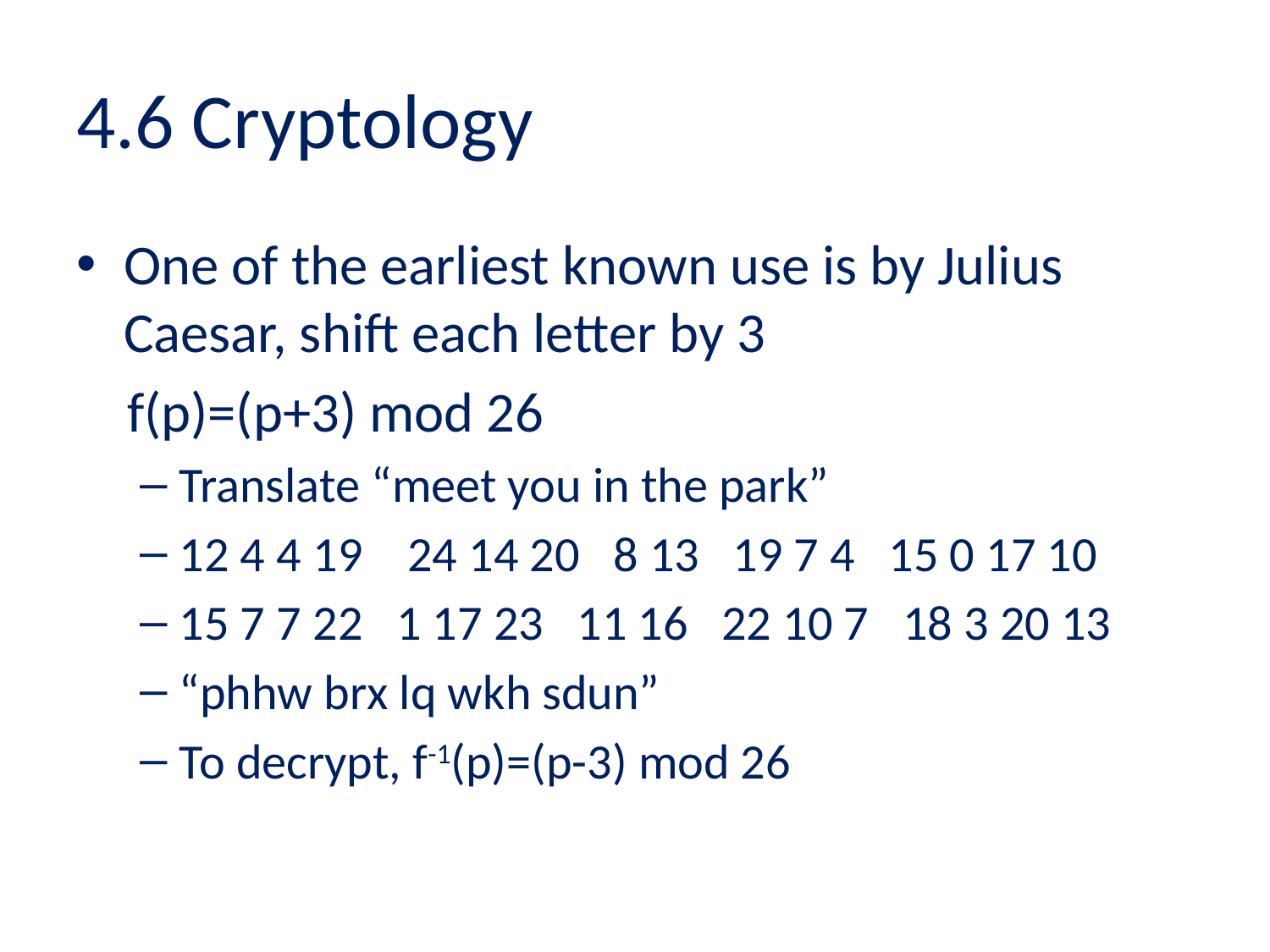

# 4.6 Cryptology
One of the earliest known use is by Julius Caesar, shift each letter by 3
    f(p)=(p+3) mod 26
Translate “meet you in the park”
12 4 4 19    24 14 20   8 13   19 7 4   15 0 17 10
15 7 7 22   1 17 23   11 16   22 10 7   18 3 20 13
“phhw brx lq wkh sdun”
To decrypt, f-1(p)=(p-3) mod 26
66